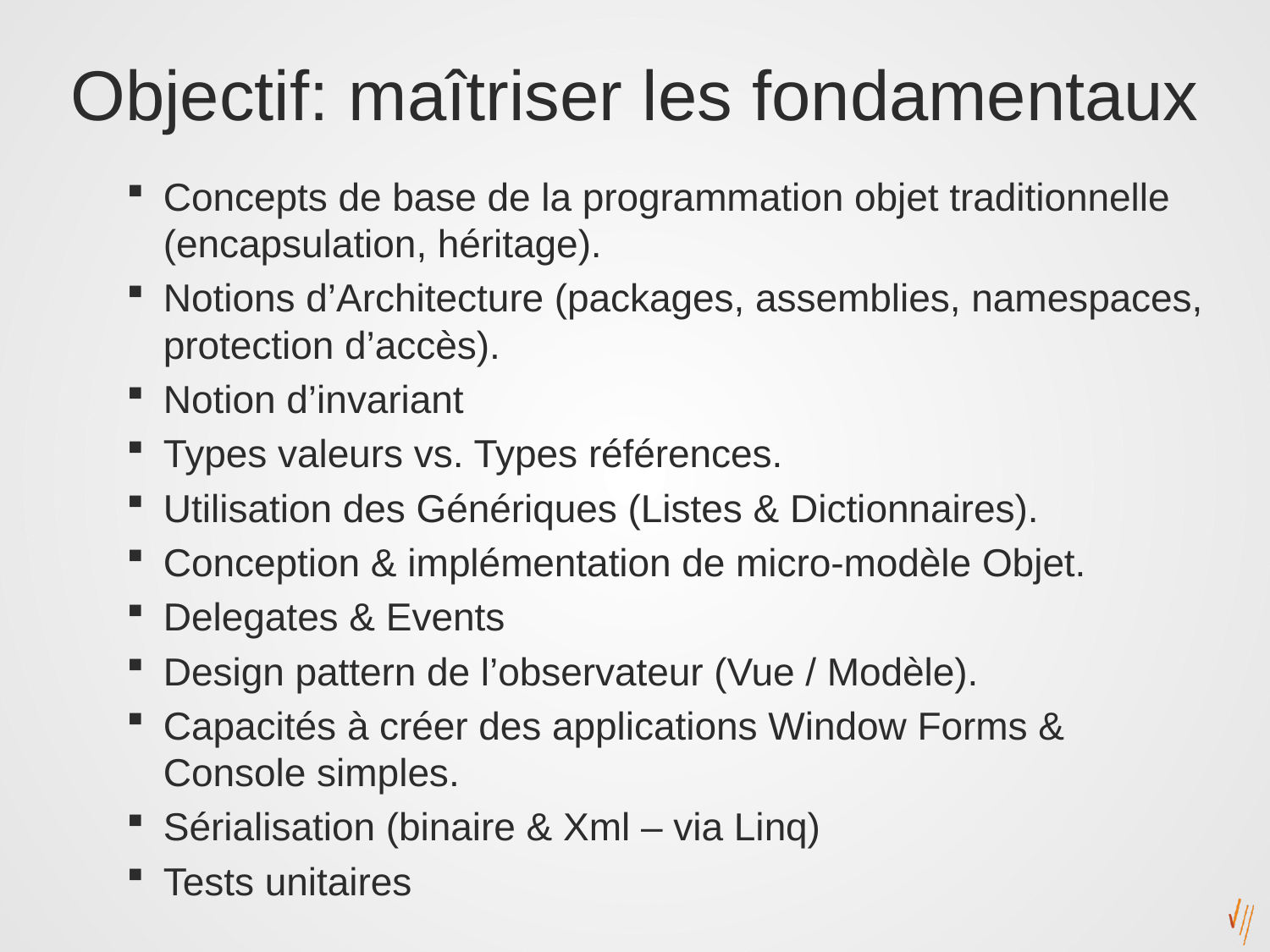

# Objectif: maîtriser les fondamentaux
Concepts de base de la programmation objet traditionnelle (encapsulation, héritage).
Notions d’Architecture (packages, assemblies, namespaces, protection d’accès).
Notion d’invariant
Types valeurs vs. Types références.
Utilisation des Génériques (Listes & Dictionnaires).
Conception & implémentation de micro-modèle Objet.
Delegates & Events
Design pattern de l’observateur (Vue / Modèle).
Capacités à créer des applications Window Forms & Console simples.
Sérialisation (binaire & Xml – via Linq)
Tests unitaires